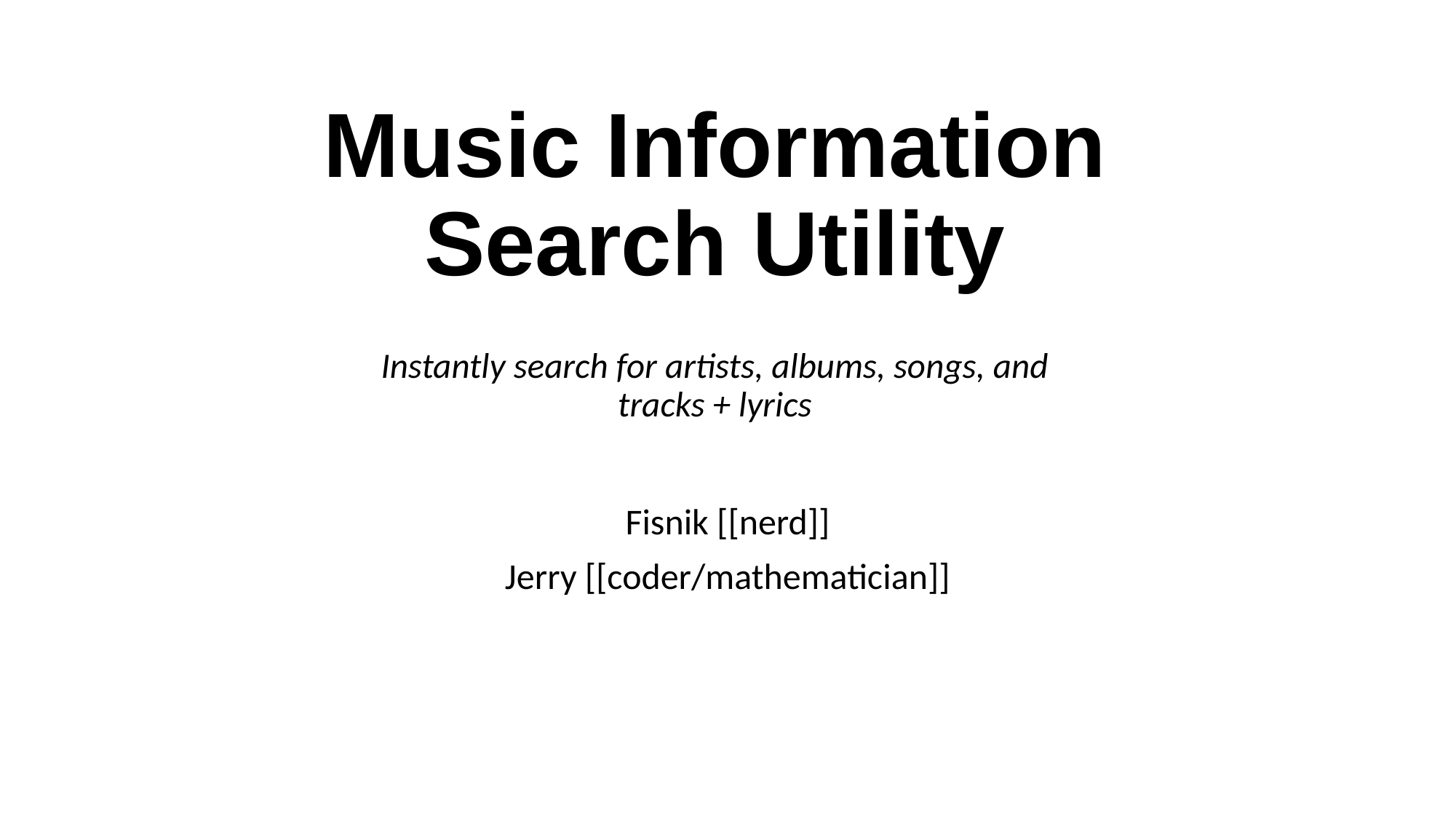

# Music Information Search Utility
Instantly search for artists, albums, songs, and tracks + lyrics
Fisnik [[nerd]]
Jerry [[coder/mathematician]]